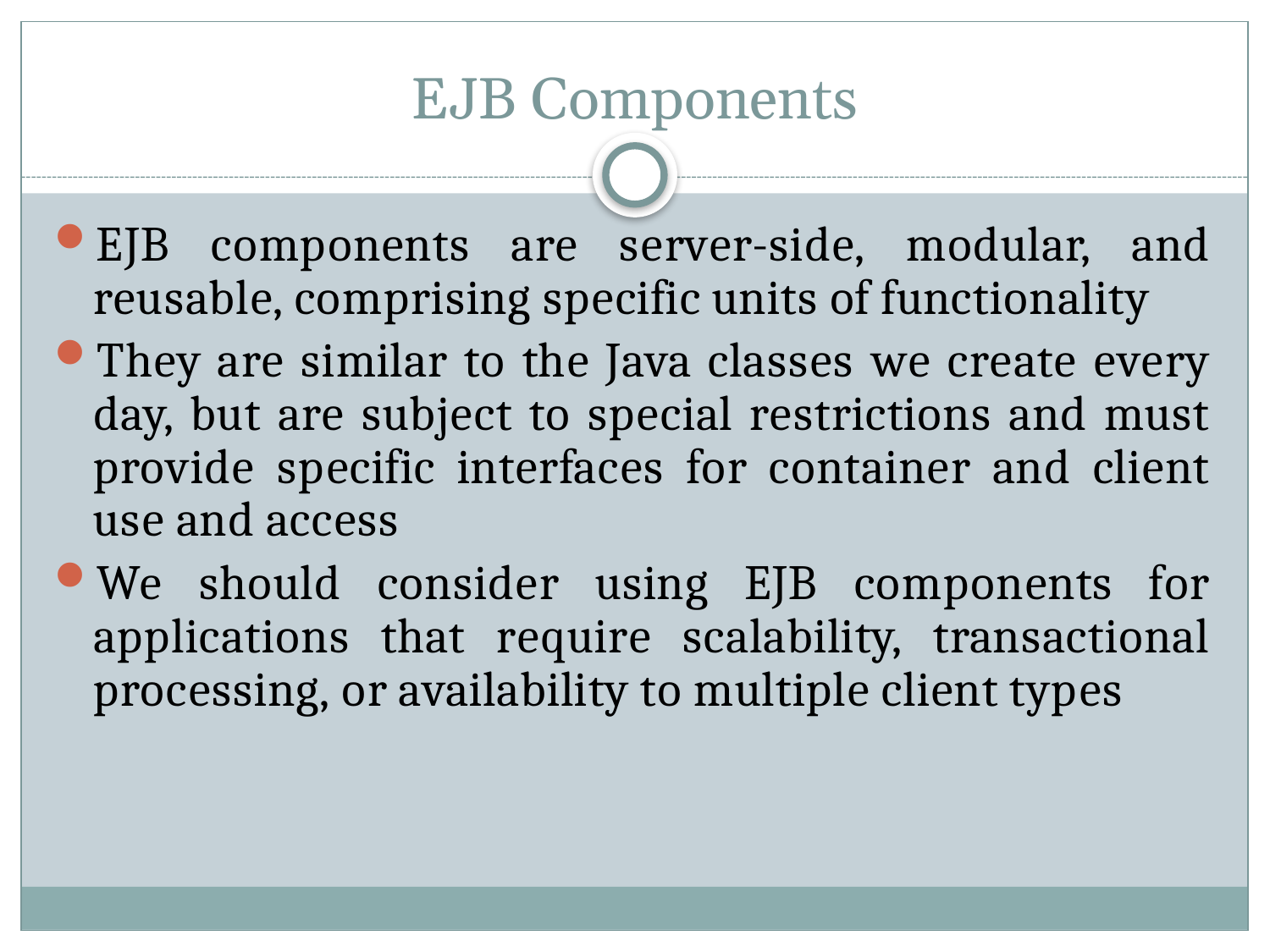

# EJB Components
EJB components are server-side, modular, and reusable, comprising specific units of functionality
They are similar to the Java classes we create every day, but are subject to special restrictions and must provide specific interfaces for container and client use and access
We should consider using EJB components for applications that require scalability, transactional processing, or availability to multiple client types